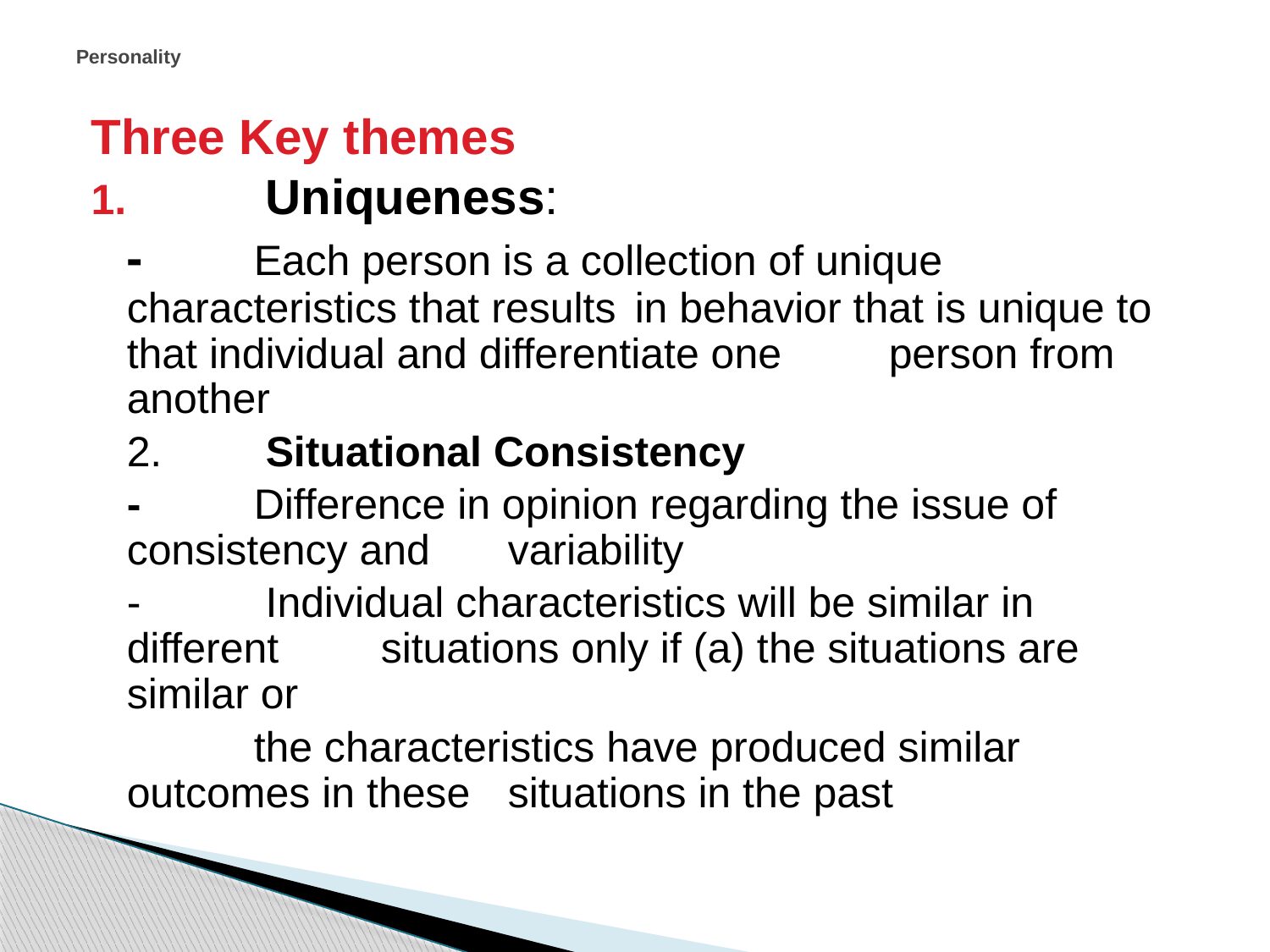

# Personality
Three Key themes
1. 	 Uniqueness:
	-	Each person is a collection of unique characteristics that results 	in behavior that is unique to that individual and differentiate one 	person from another
	2.	 Situational Consistency
	-	Difference in opinion regarding the issue of consistency and 	variability
	- 	 Individual characteristics will be similar in different 	situations only if (a) the situations are similar or
		the characteristics have produced similar outcomes in these 	situations in the past